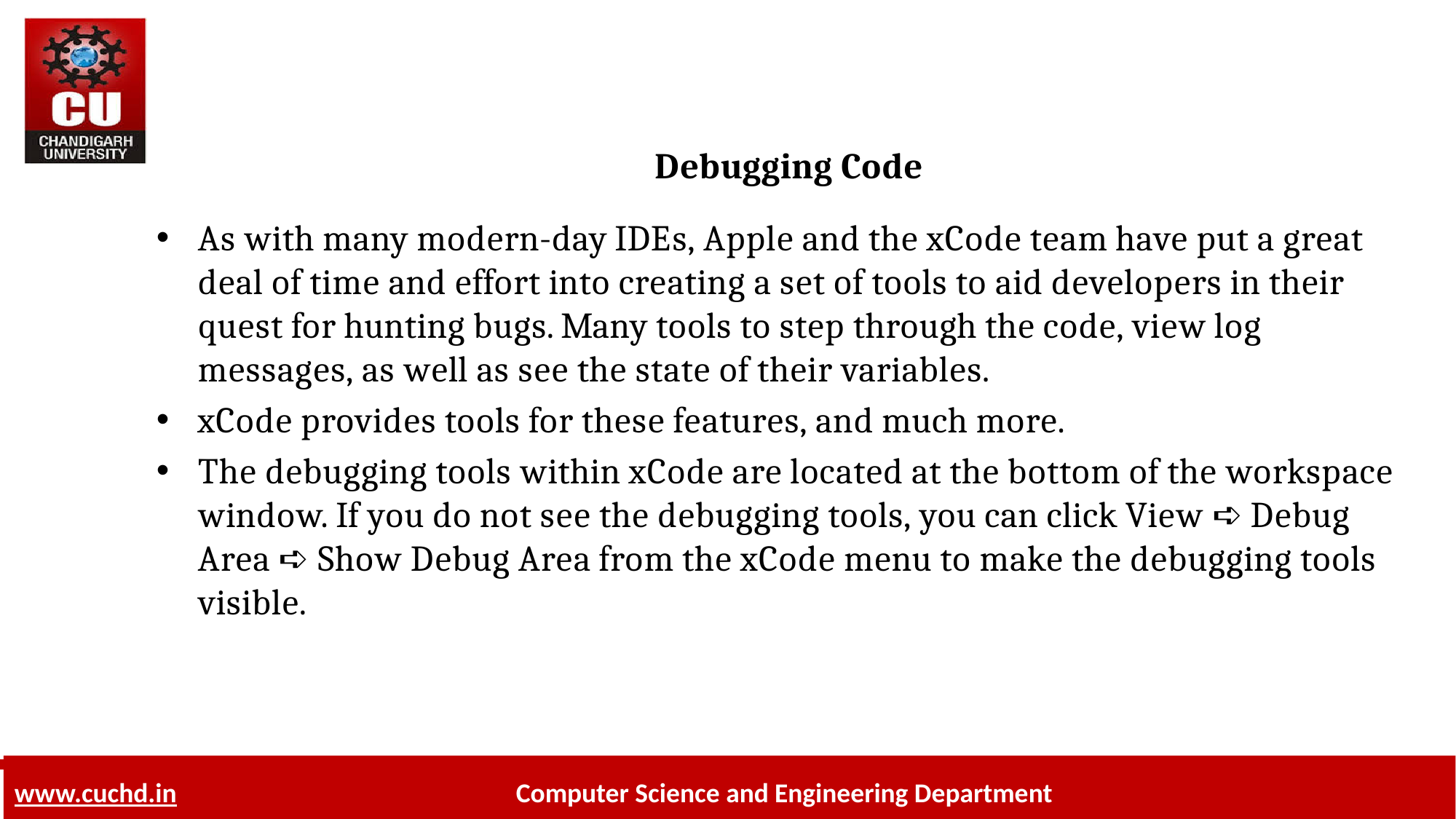

# Debugging Code
As with many modern-day IDEs, Apple and the xCode team have put a great deal of time and effort into creating a set of tools to aid developers in their quest for hunting bugs. Many tools to step through the code, view log messages, as well as see the state of their variables.
xCode provides tools for these features, and much more.
The debugging tools within xCode are located at the bottom of the workspace window. If you do not see the debugging tools, you can click View ➪ Debug Area ➪ Show Debug Area from the xCode menu to make the debugging tools visible.